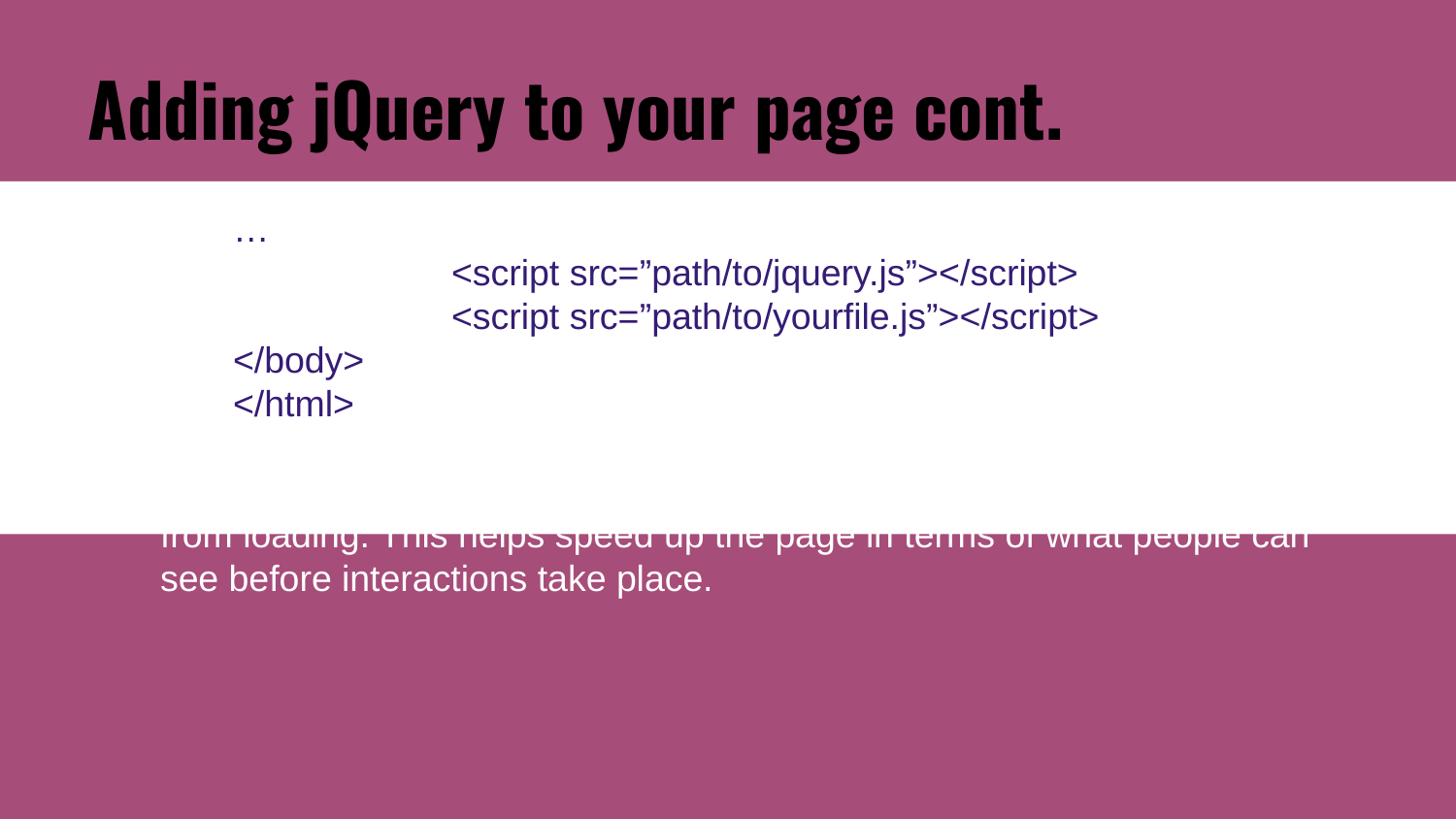

# Adding jQuery to your page cont.

…
		<script src=”path/to/jquery.js”></script>
		<script src=”path/to/yourfile.js”></script>
</body>
</html>

Load your js at the end of your page so that it does not block the page from loading. This helps speed up the page in terms of what people can see before interactions take place.